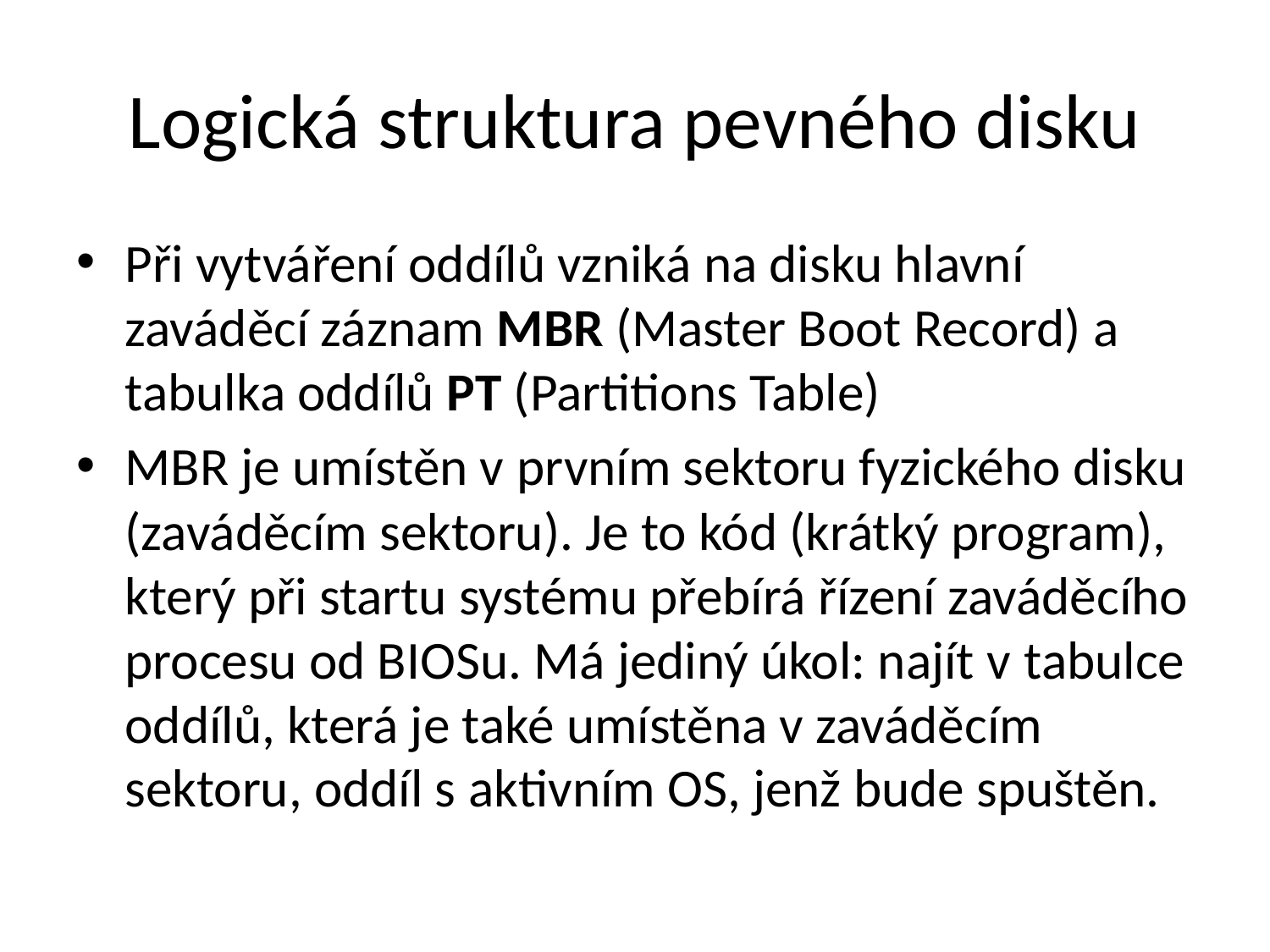

# Logická struktura pevného disku
Při vytváření oddílů vzniká na disku hlavní zaváděcí záznam MBR (Master Boot Record) a tabulka oddílů PT (Partitions Table)
MBR je umístěn v prvním sektoru fyzického disku (zaváděcím sektoru). Je to kód (krátký program), který při startu systému přebírá řízení zaváděcího procesu od BIOSu. Má jediný úkol: najít v tabulce oddílů, která je také umístěna v zaváděcím sektoru, oddíl s aktivním OS, jenž bude spuštěn.